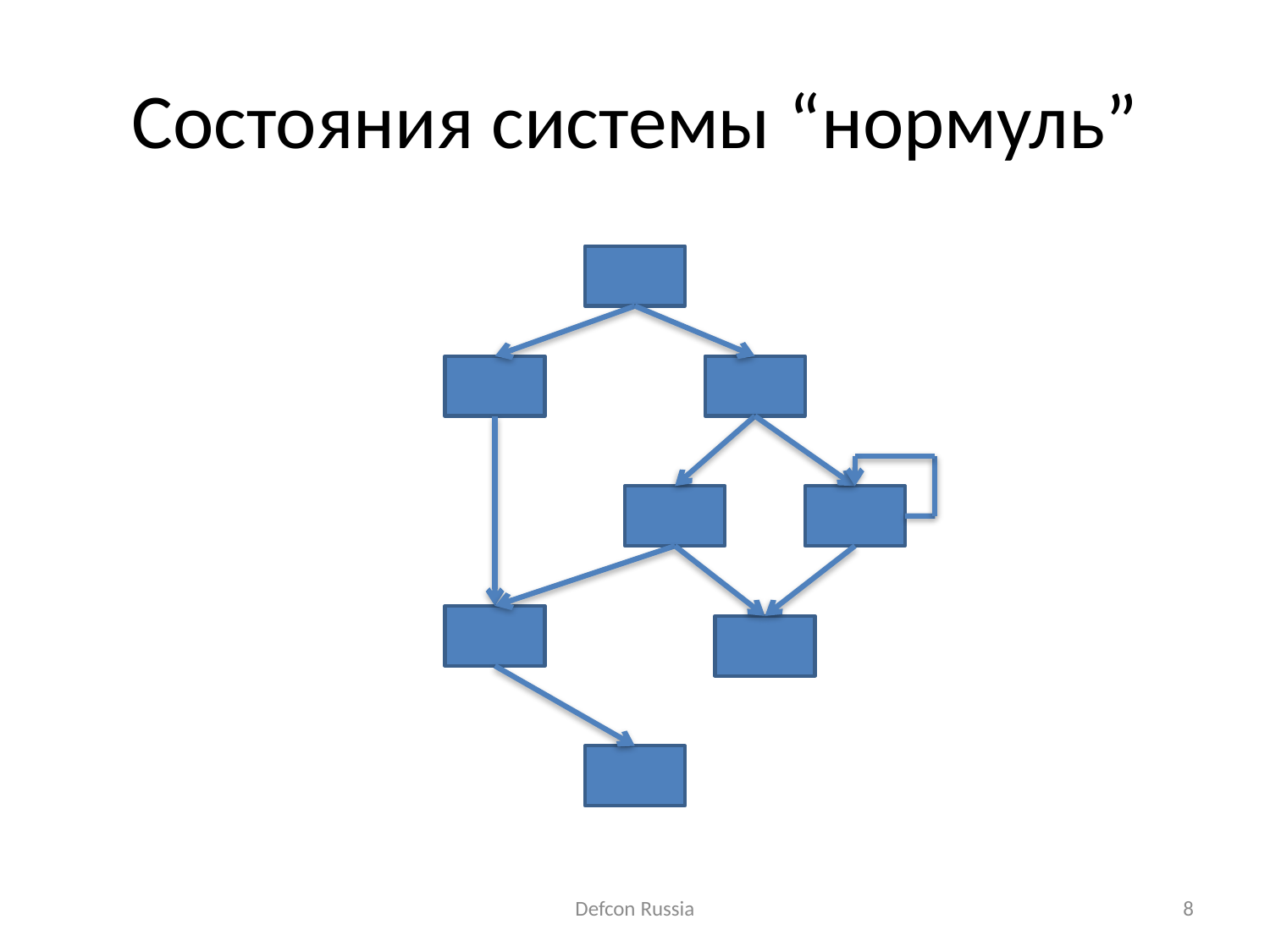

# Состояния системы “нормуль”

Defcon Russia
8